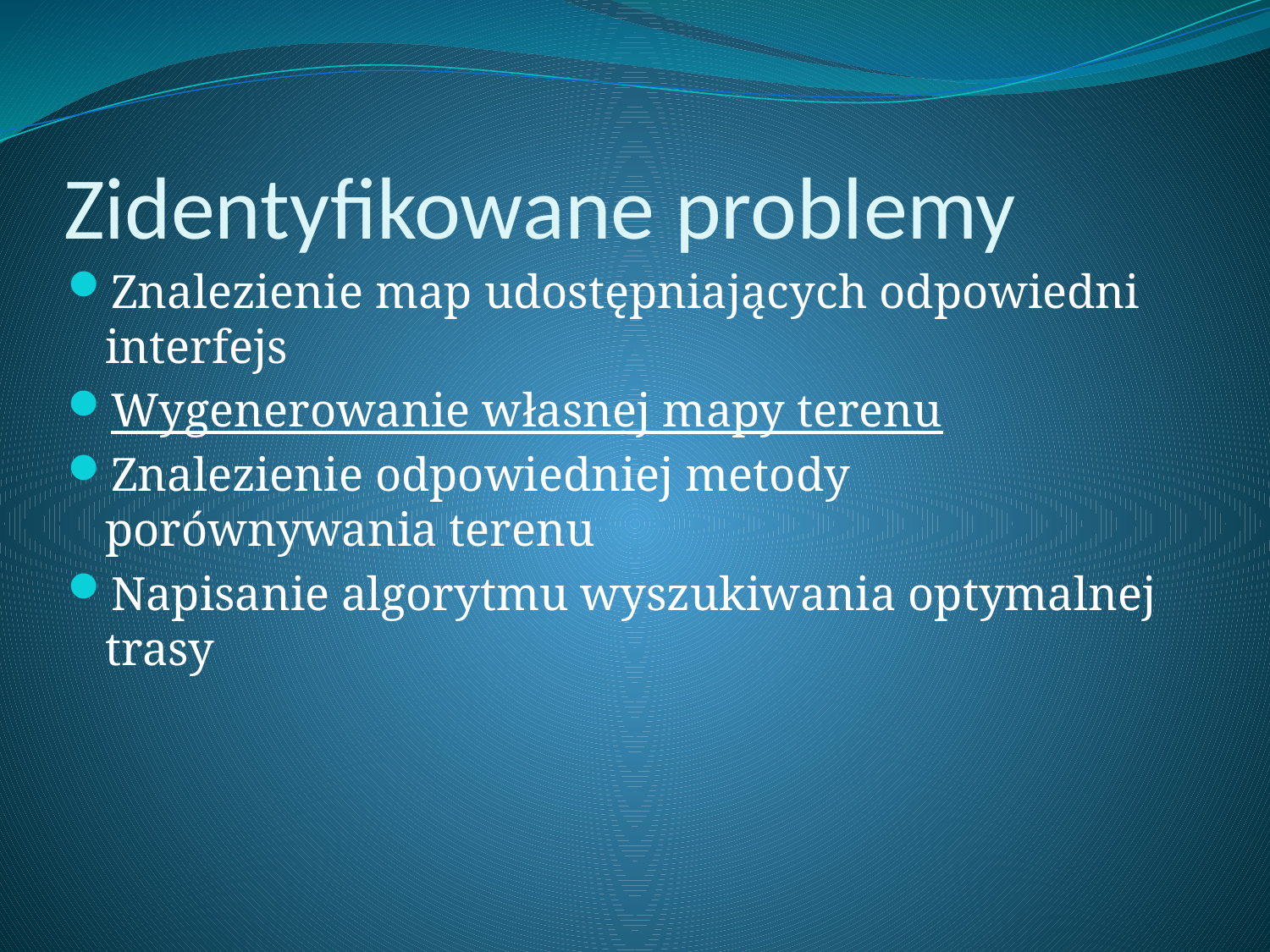

# Zidentyfikowane problemy
Znalezienie map udostępniających odpowiedni interfejs
Wygenerowanie własnej mapy terenu
Znalezienie odpowiedniej metody porównywania terenu
Napisanie algorytmu wyszukiwania optymalnej trasy